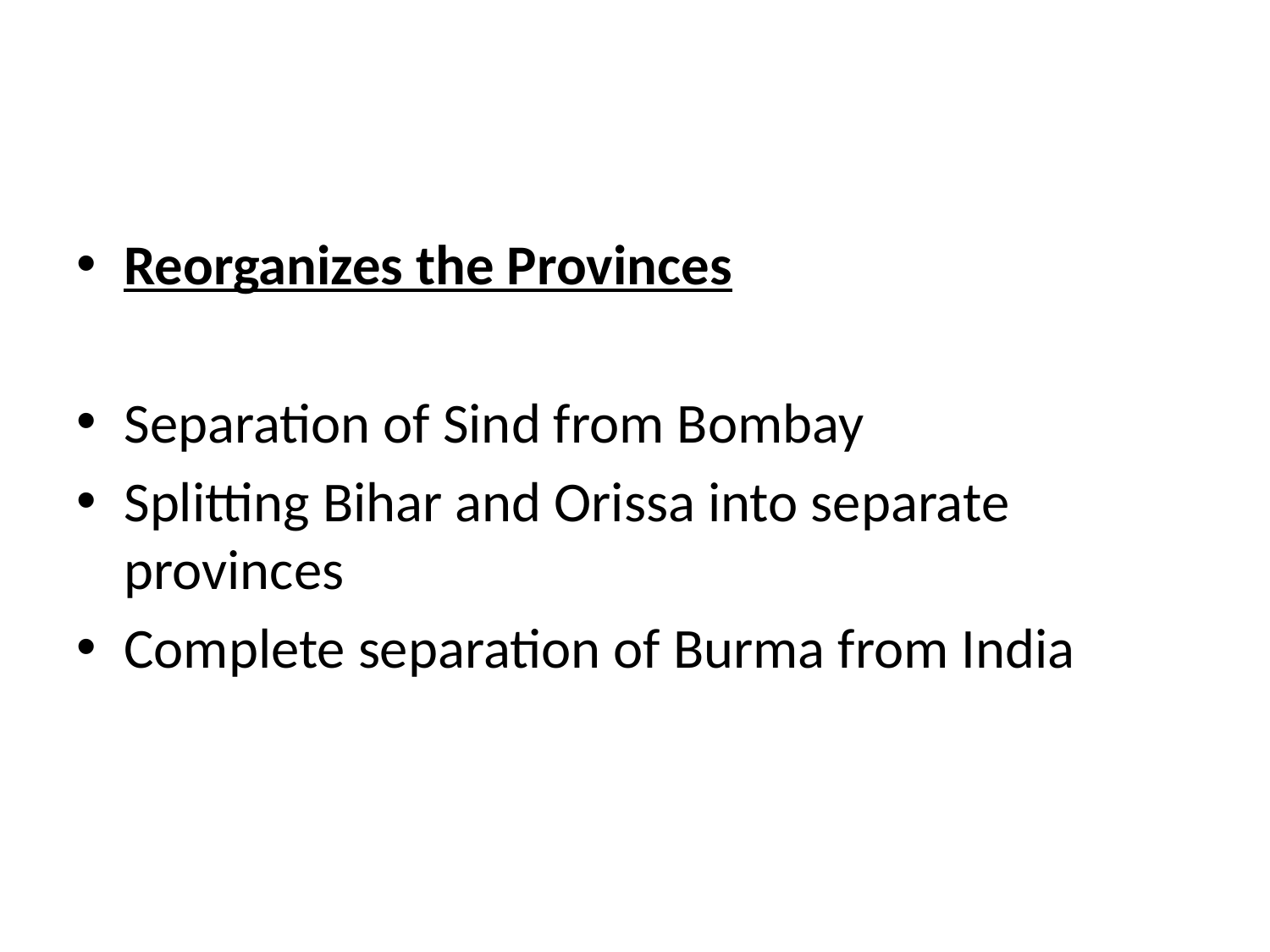

Reorganizes the Provinces

Separation of Sind from Bombay
Splitting Bihar and Orissa into separate provinces
Complete separation of Burma from India